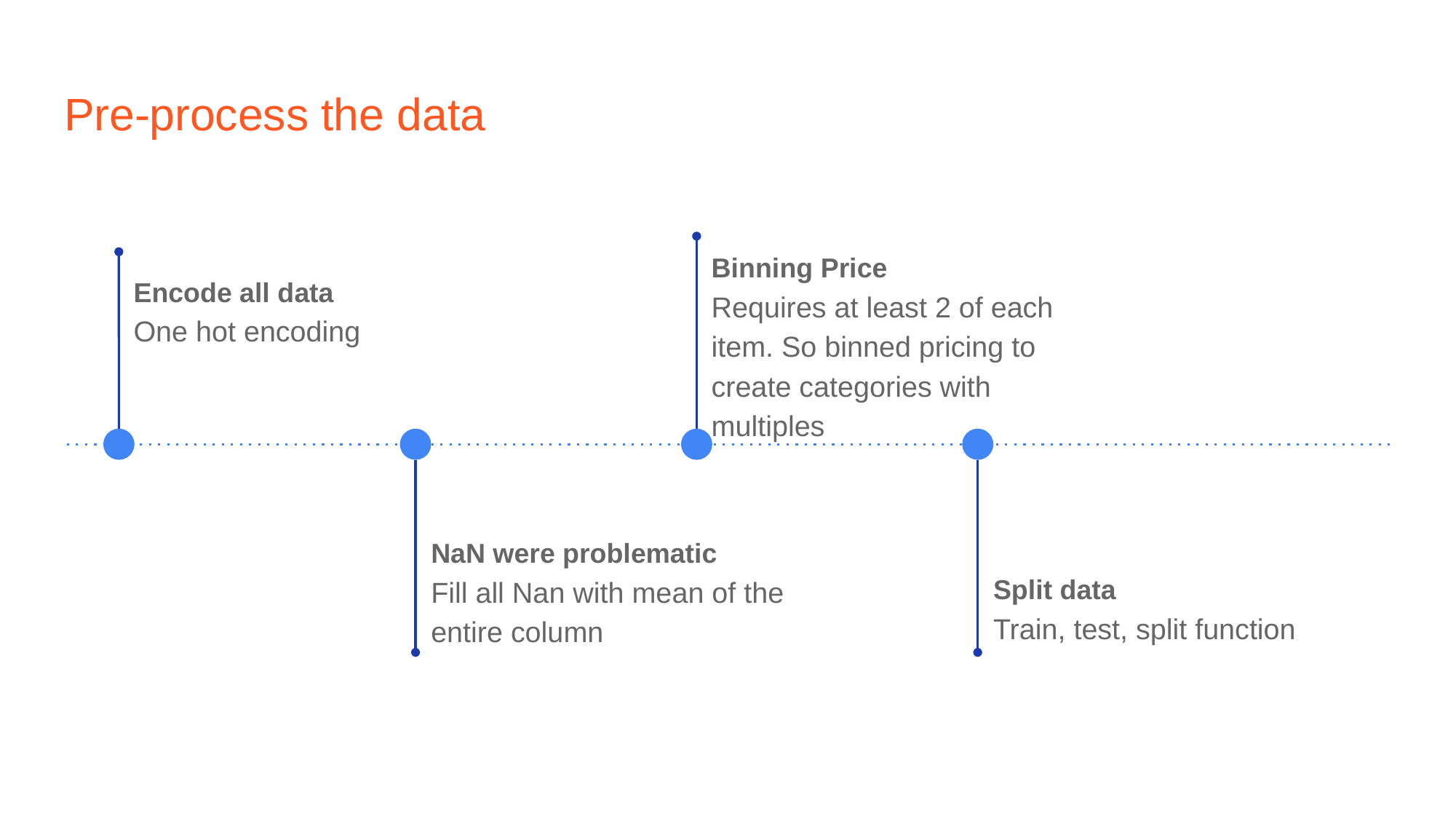

# Pre-process the data
Binning Price
Requires at least 2 of each item. So binned pricing to create categories with multiples

Encode all data
One hot encoding

NaN were problematic
Fill all Nan with mean of the entire column
Split data
Train, test, split function